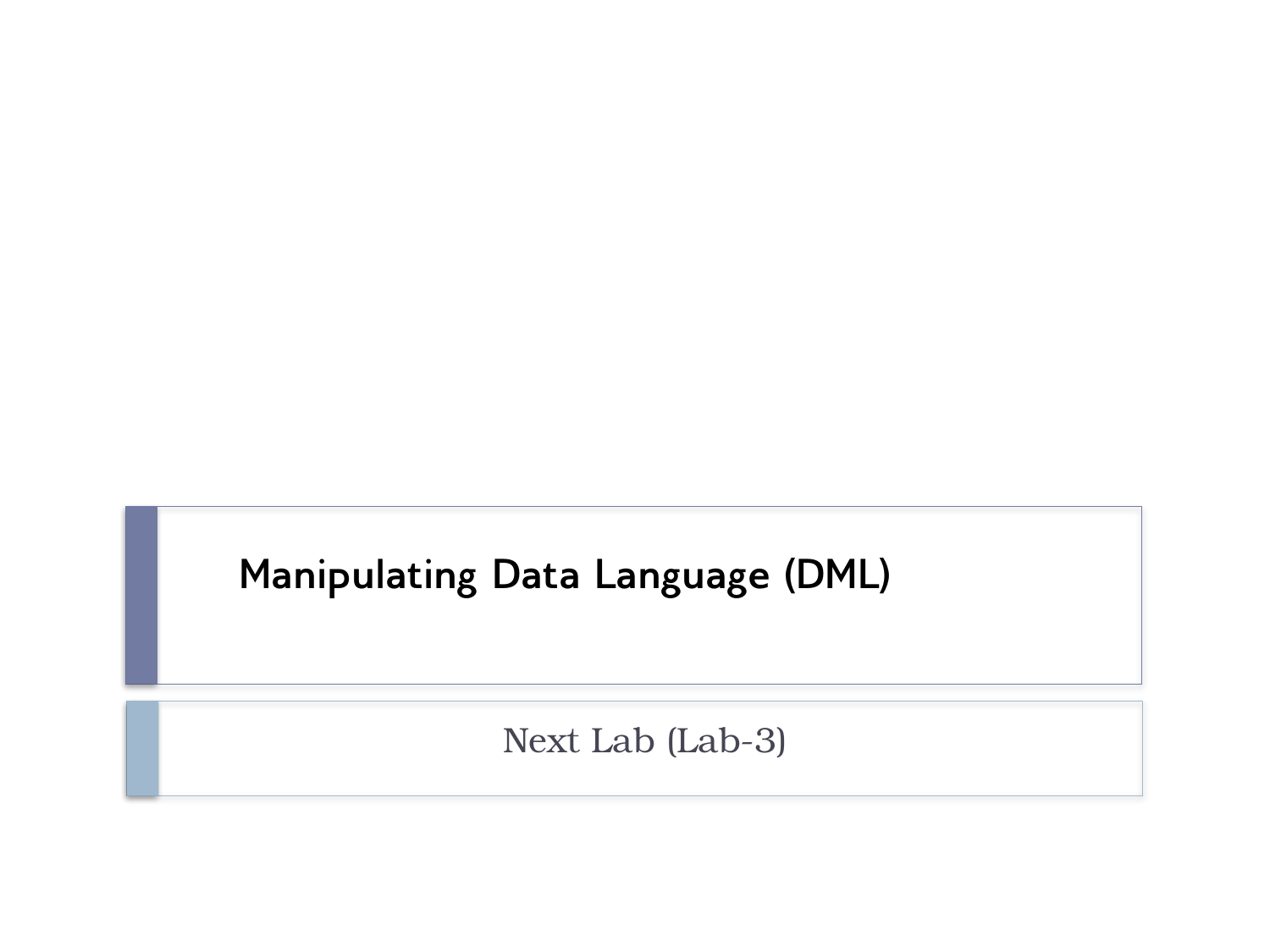

# Manipulating Data Language (DML)
Next Lab (Lab-3)